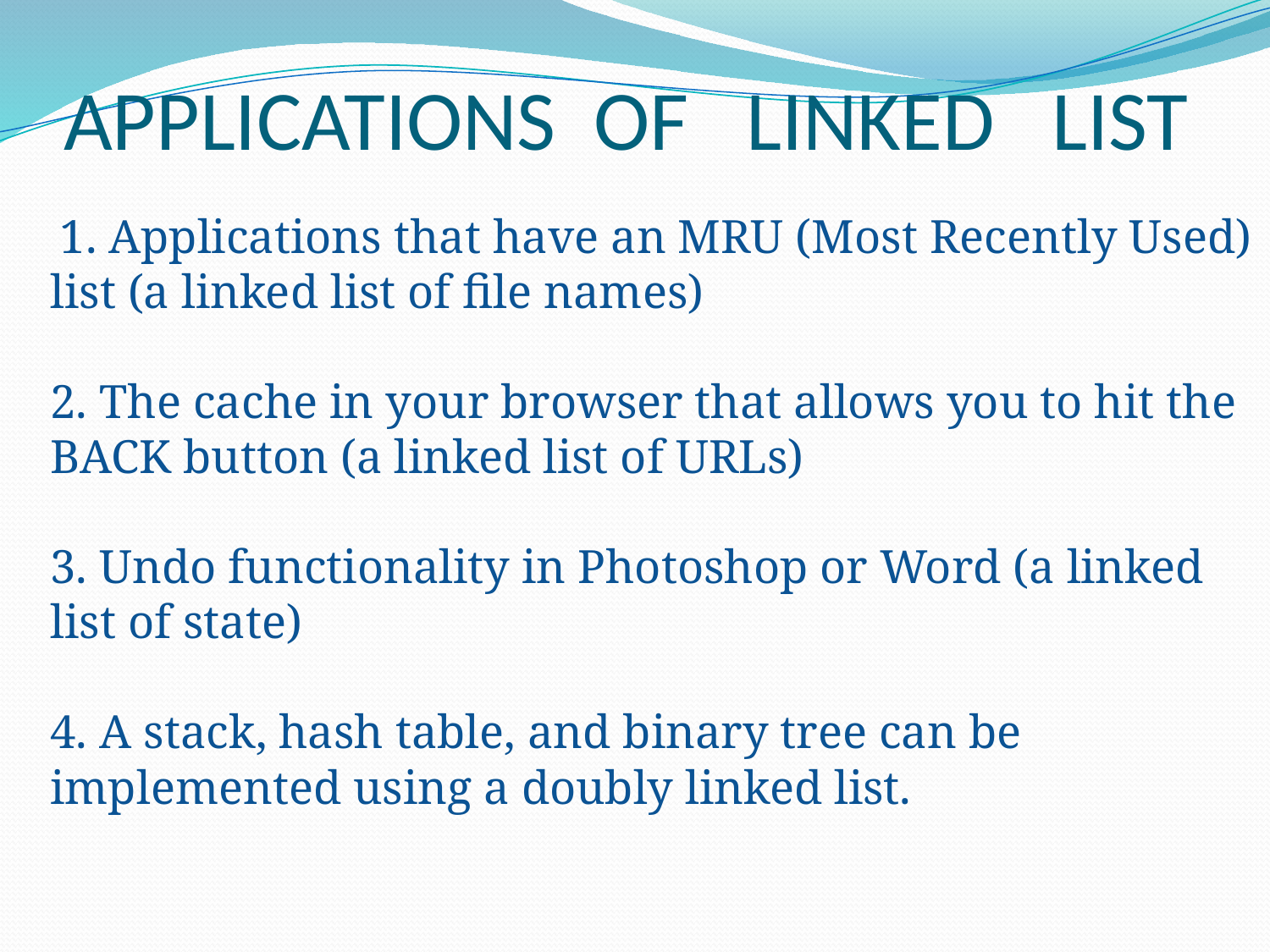

# APPLICATIONS  OF   LINKED   LIST
    1. Applications that have an MRU (Most Recently Used) list (a linked list of file names)
2. The cache in your browser that allows you to hit the BACK button (a linked list of URLs)
3. Undo functionality in Photoshop or Word (a linked list of state)
4. A stack, hash table, and binary tree can be implemented using a doubly linked list.